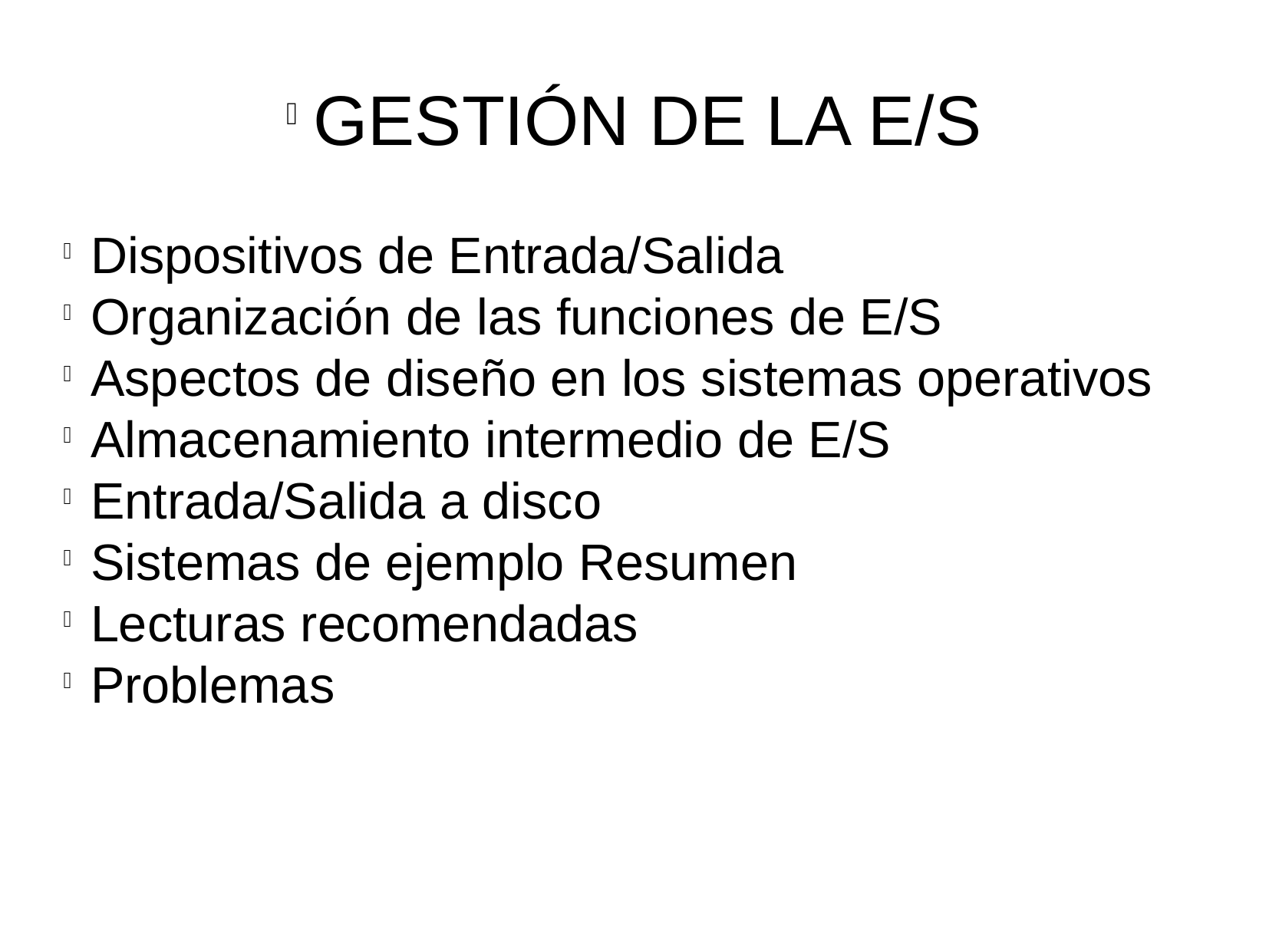

GESTIÓN DE LA E/S
Dispositivos de Entrada/Salida
Organización de las funciones de E/S
Aspectos de diseño en los sistemas operativos
Almacenamiento intermedio de E/S
Entrada/Salida a disco
Sistemas de ejemplo Resumen
Lecturas recomendadas
Problemas